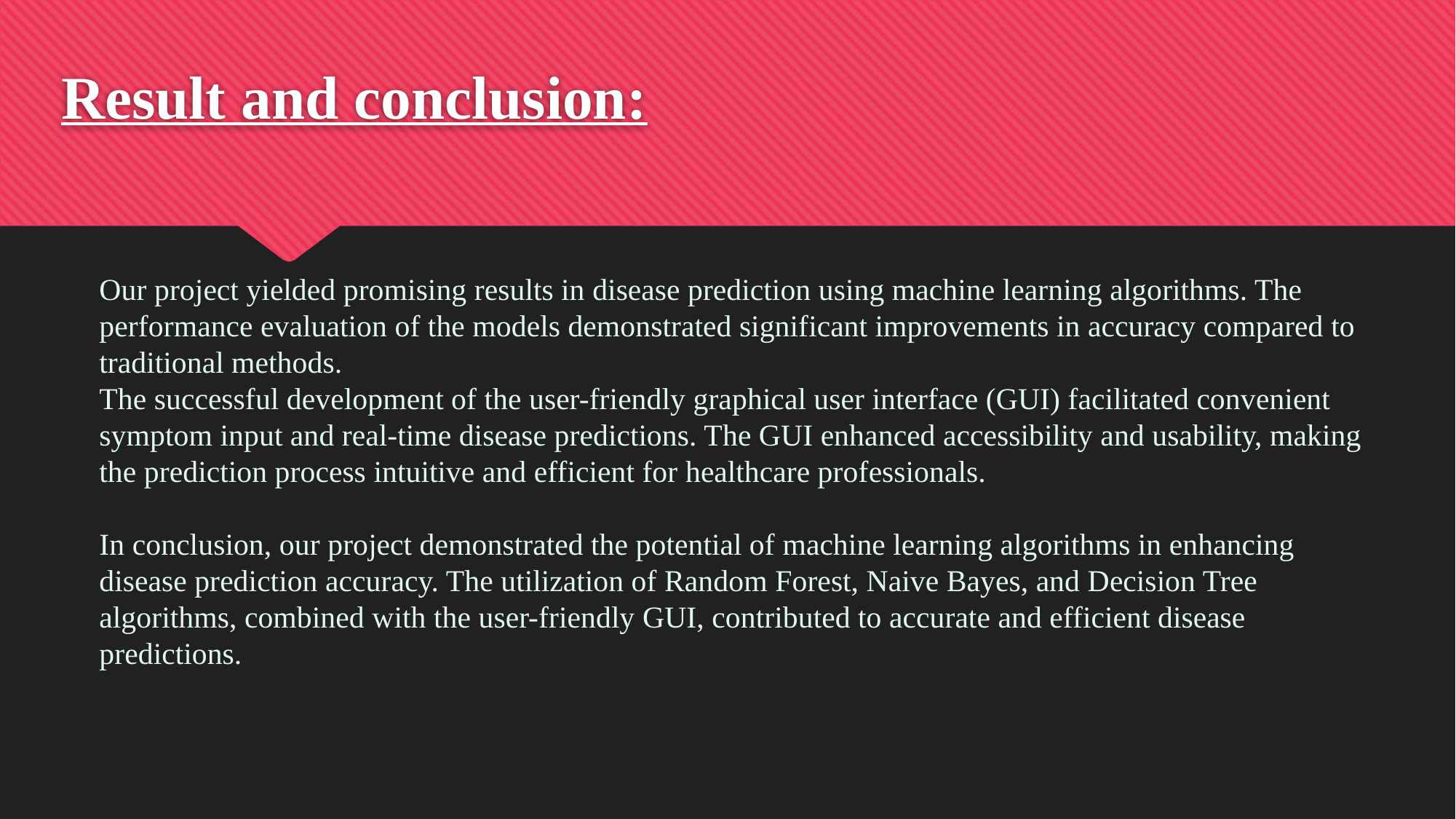

# Result and conclusion:
Our project yielded promising results in disease prediction using machine learning algorithms. The performance evaluation of the models demonstrated significant improvements in accuracy compared to traditional methods.
The successful development of the user-friendly graphical user interface (GUI) facilitated convenient symptom input and real-time disease predictions. The GUI enhanced accessibility and usability, making the prediction process intuitive and efficient for healthcare professionals.

In conclusion, our project demonstrated the potential of machine learning algorithms in enhancing disease prediction accuracy. The utilization of Random Forest, Naive Bayes, and Decision Tree algorithms, combined with the user-friendly GUI, contributed to accurate and efficient disease predictions.